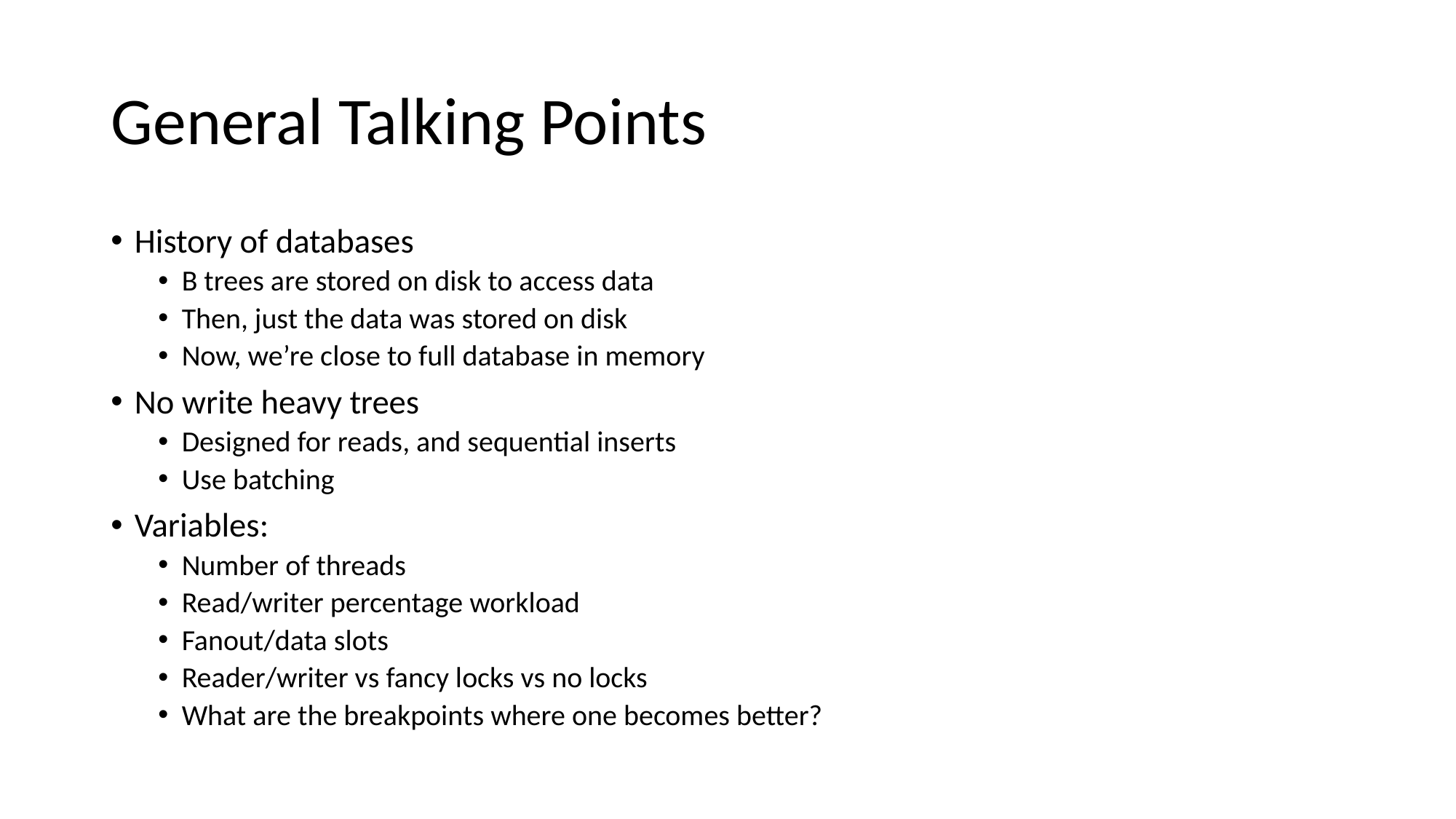

# General Talking Points
History of databases
B trees are stored on disk to access data
Then, just the data was stored on disk
Now, we’re close to full database in memory
No write heavy trees
Designed for reads, and sequential inserts
Use batching
Variables:
Number of threads
Read/writer percentage workload
Fanout/data slots
Reader/writer vs fancy locks vs no locks
What are the breakpoints where one becomes better?